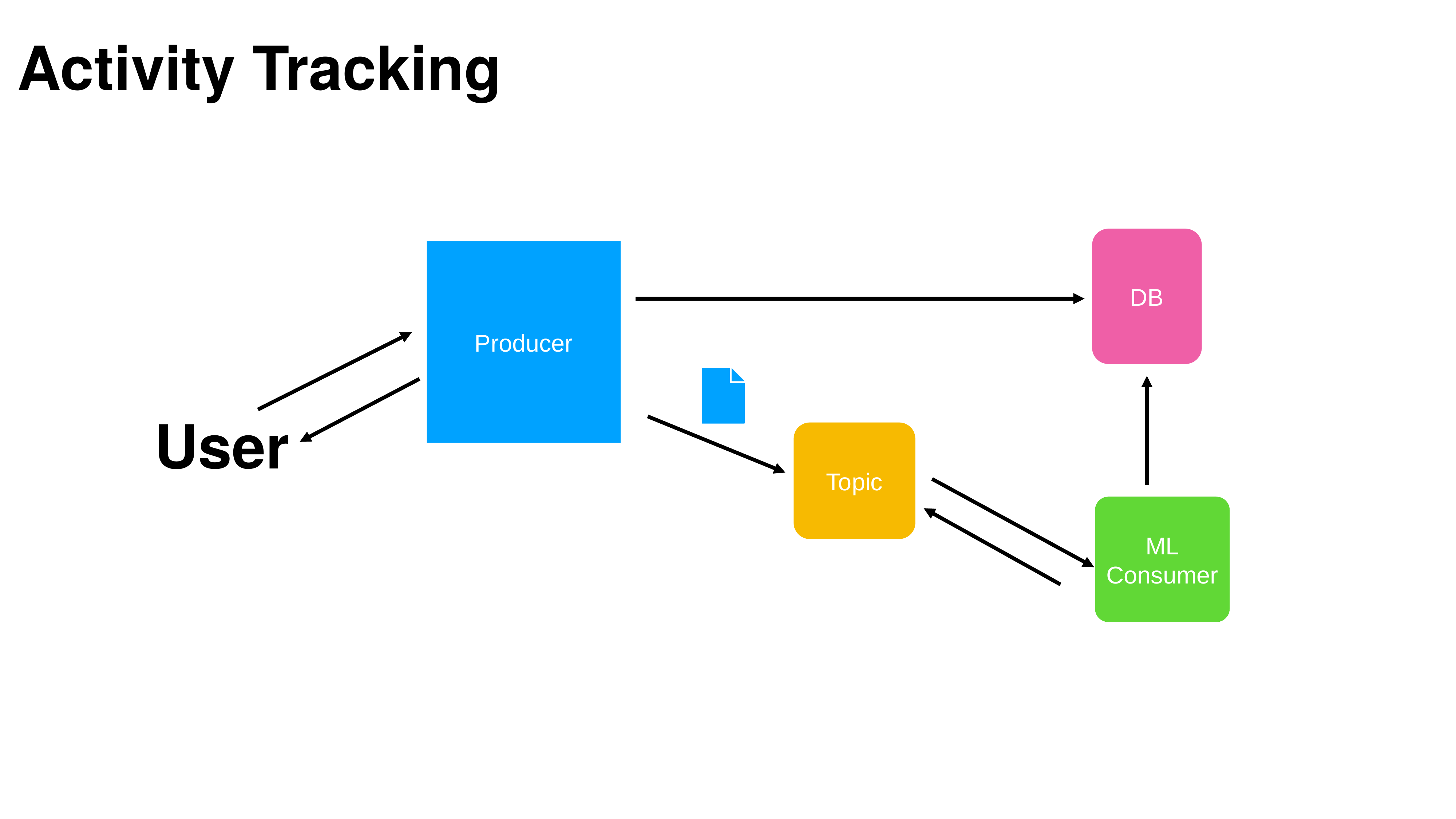

Activity Tracking
DB
Producer

User

Topic

ML
Consumer